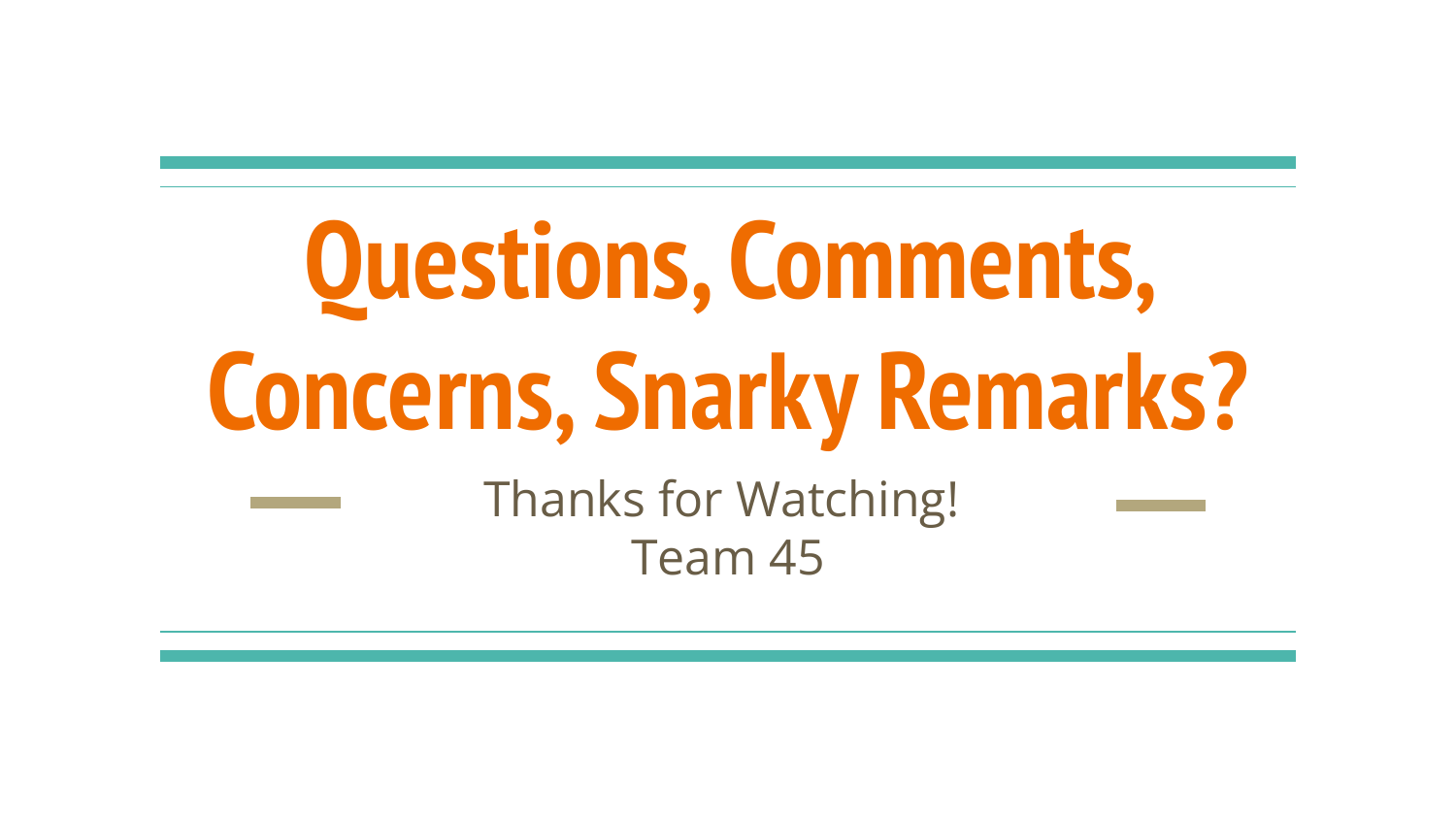

# Questions, Comments, Concerns, Snarky Remarks?
Thanks for Watching!
Team 45